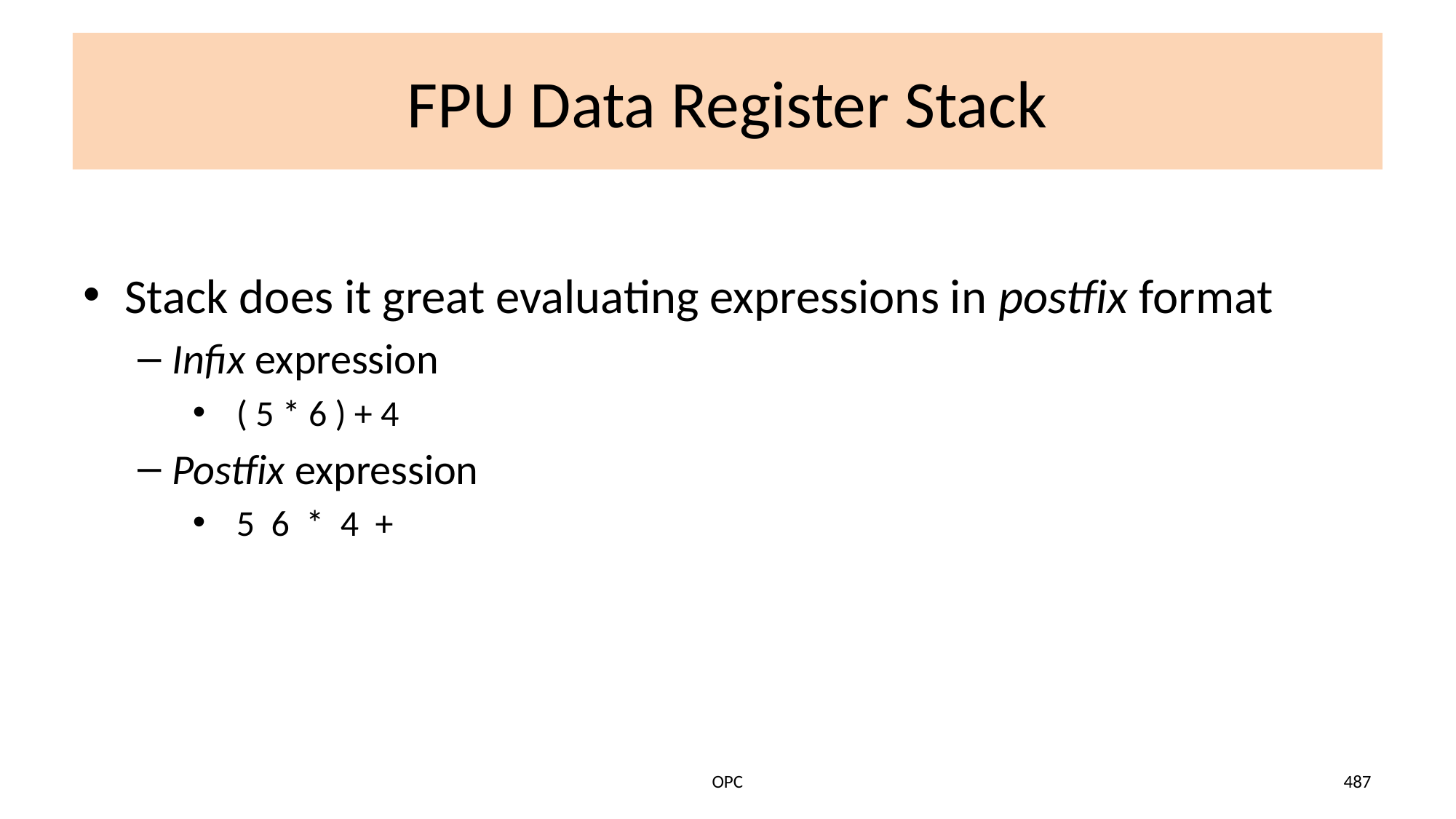

# FPU Data Register Stack

Stack does it great evaluating expressions in postfix format
Infix expression
  ( 5 * 6 ) + 4
Postfix expression
  5  6  *  4  +

OPC
487